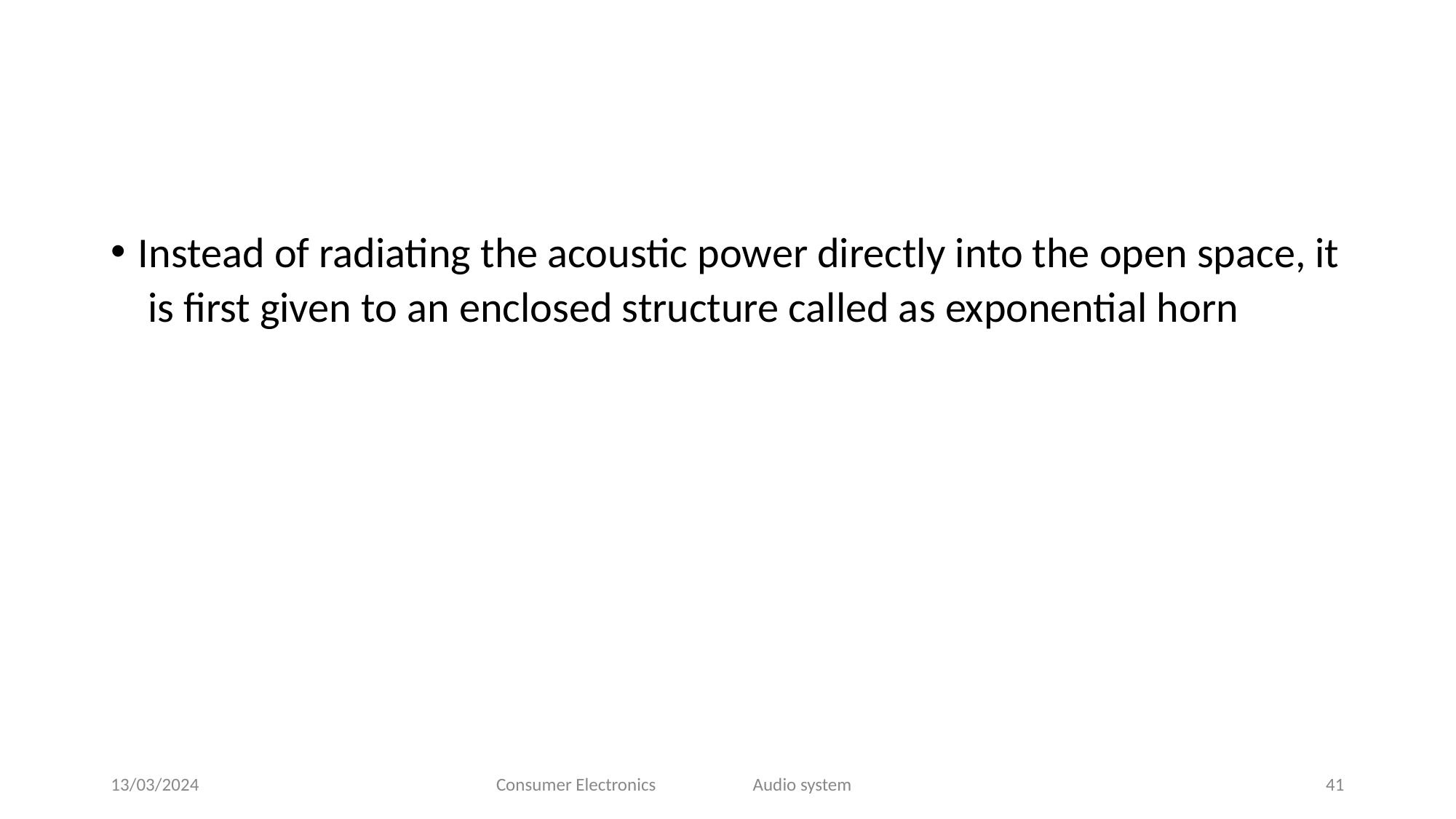

Instead of radiating the acoustic power directly into the open space, it  is first given to an enclosed structure called as exponential horn
13/03/2024
Consumer Electronics
Audio system
41